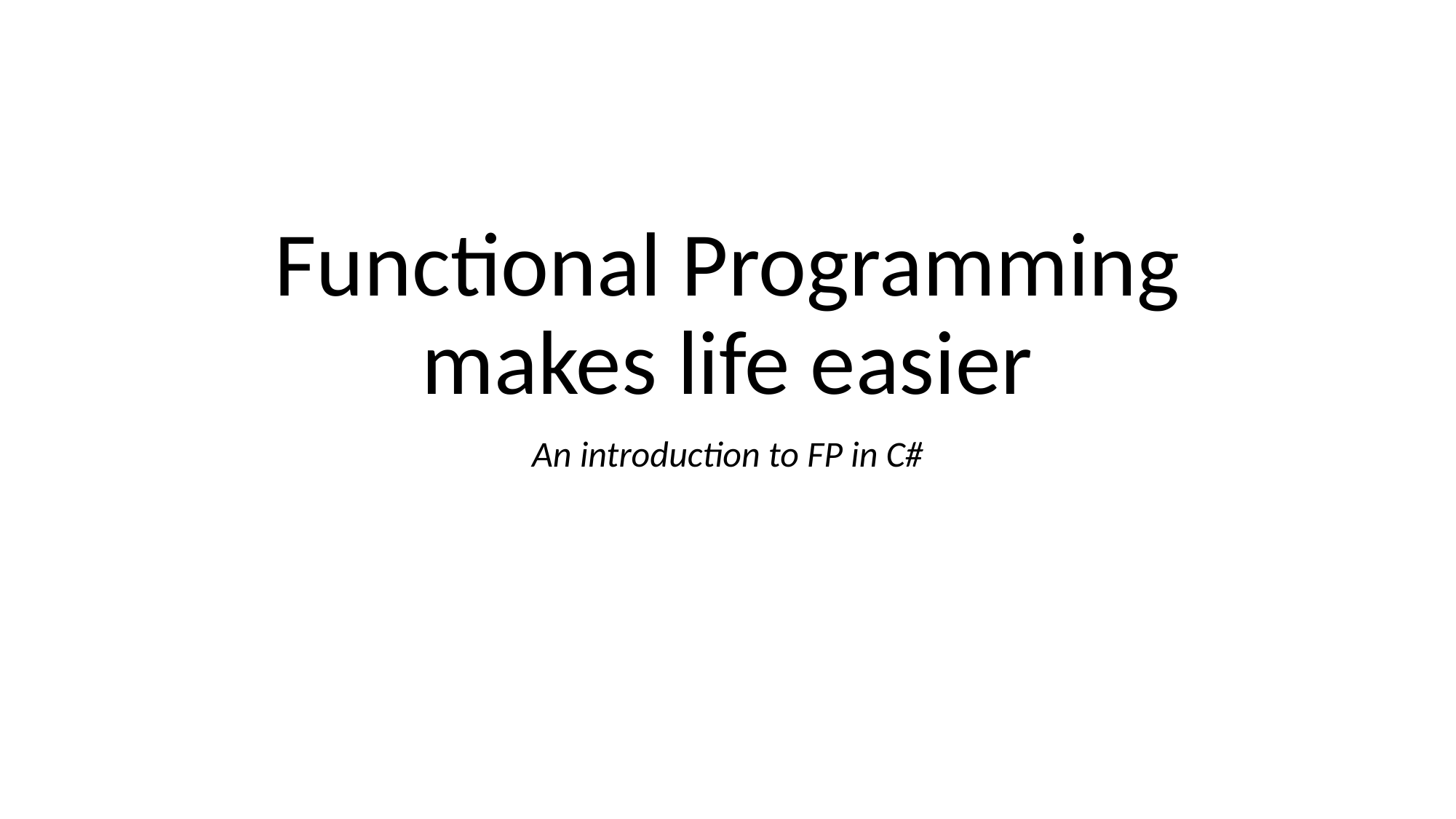

# Functional Programming makes life easier
An introduction to FP in C#